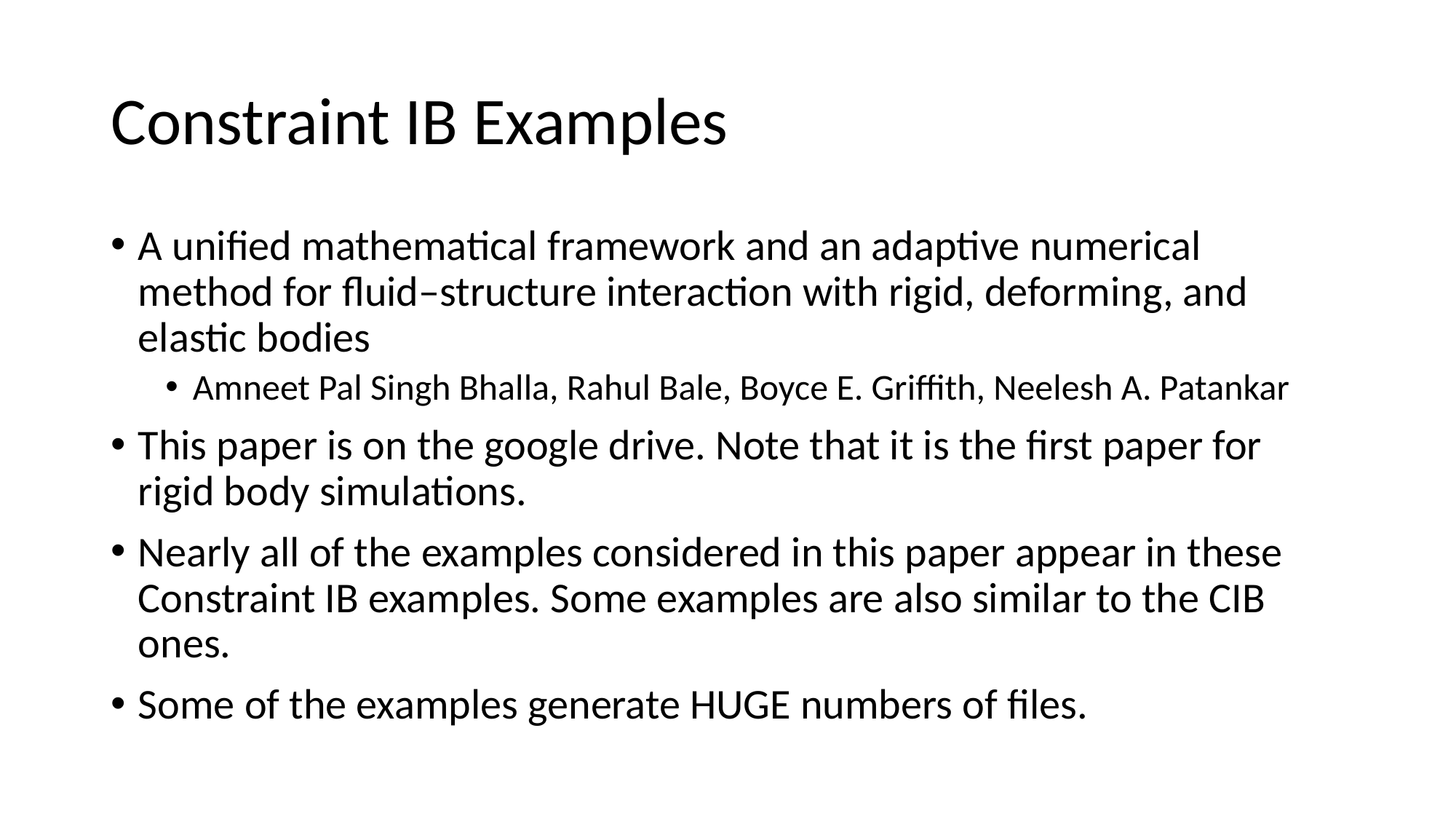

# Constraint IB Examples
A unified mathematical framework and an adaptive numerical method for fluid–structure interaction with rigid, deforming, and elastic bodies
Amneet Pal Singh Bhalla, Rahul Bale, Boyce E. Griffith, Neelesh A. Patankar
This paper is on the google drive. Note that it is the first paper for rigid body simulations.
Nearly all of the examples considered in this paper appear in these Constraint IB examples. Some examples are also similar to the CIB ones.
Some of the examples generate HUGE numbers of files.